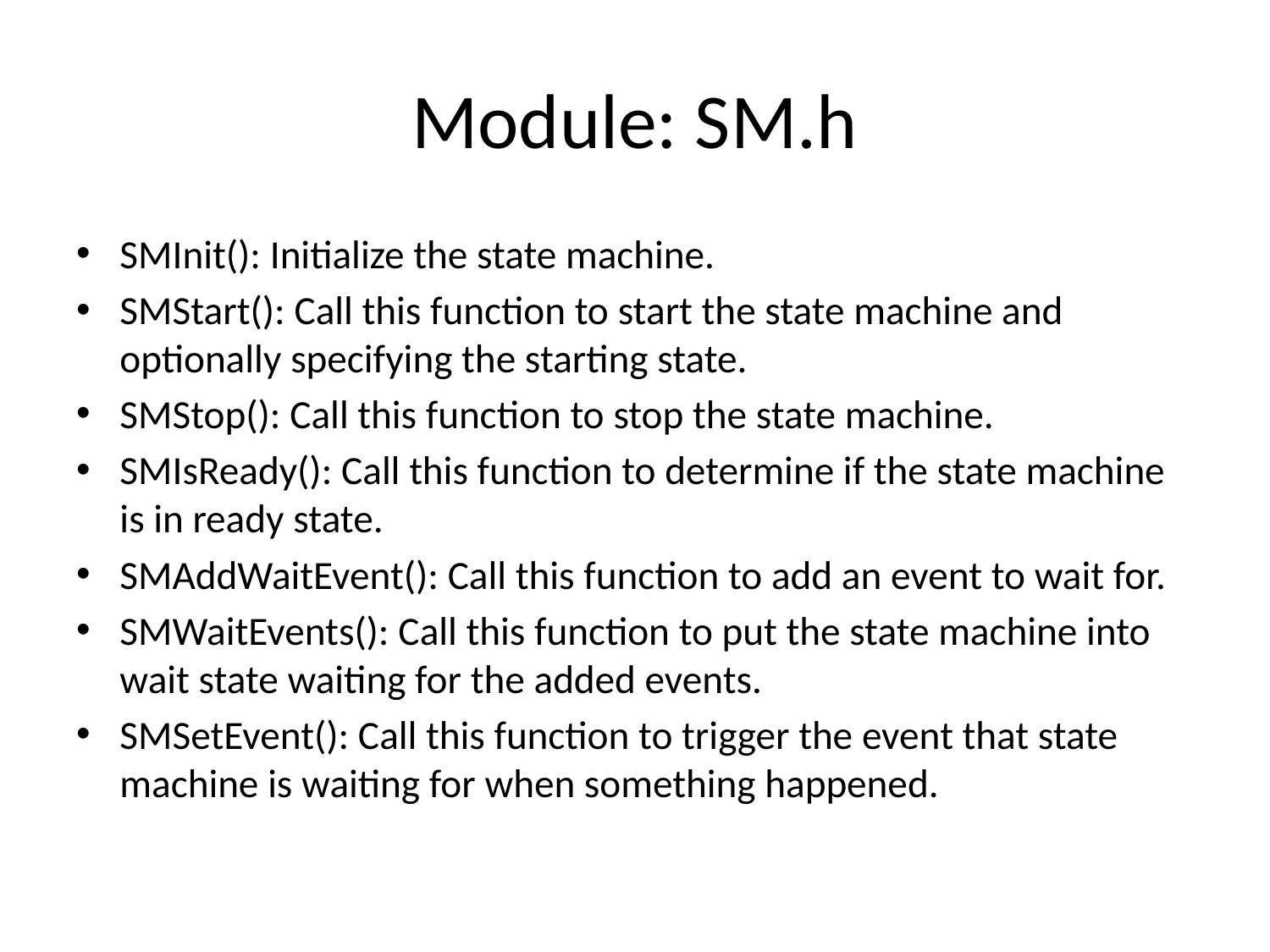

# Module: SM.h
SMInit(): Initialize the state machine.
SMStart(): Call this function to start the state machine and optionally specifying the starting state.
SMStop(): Call this function to stop the state machine.
SMIsReady(): Call this function to determine if the state machine is in ready state.
SMAddWaitEvent(): Call this function to add an event to wait for.
SMWaitEvents(): Call this function to put the state machine into wait state waiting for the added events.
SMSetEvent(): Call this function to trigger the event that state machine is waiting for when something happened.